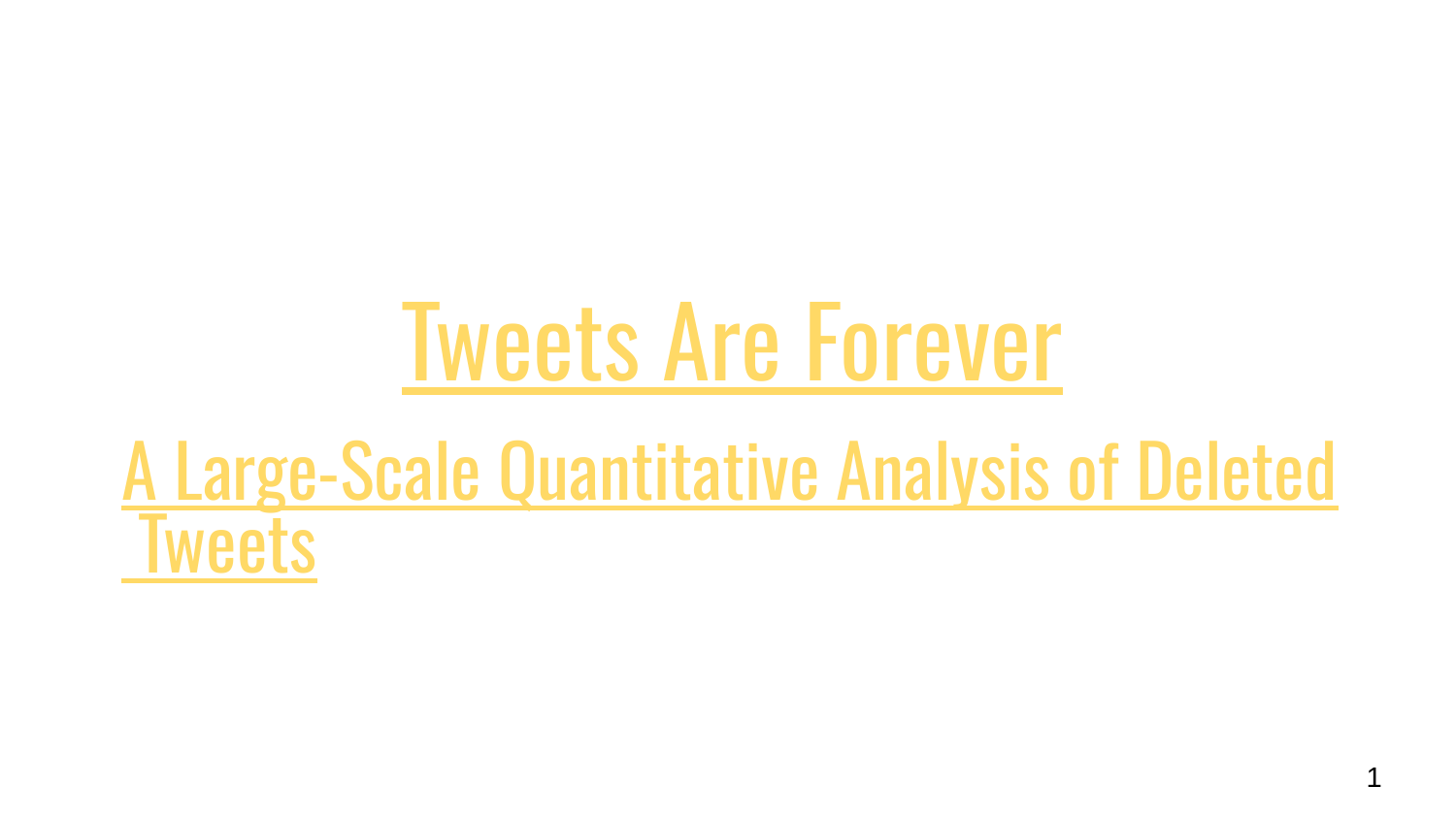

# Tweets Are Forever
A Large-Scale Quantitative Analysis of Deleted Tweets
1